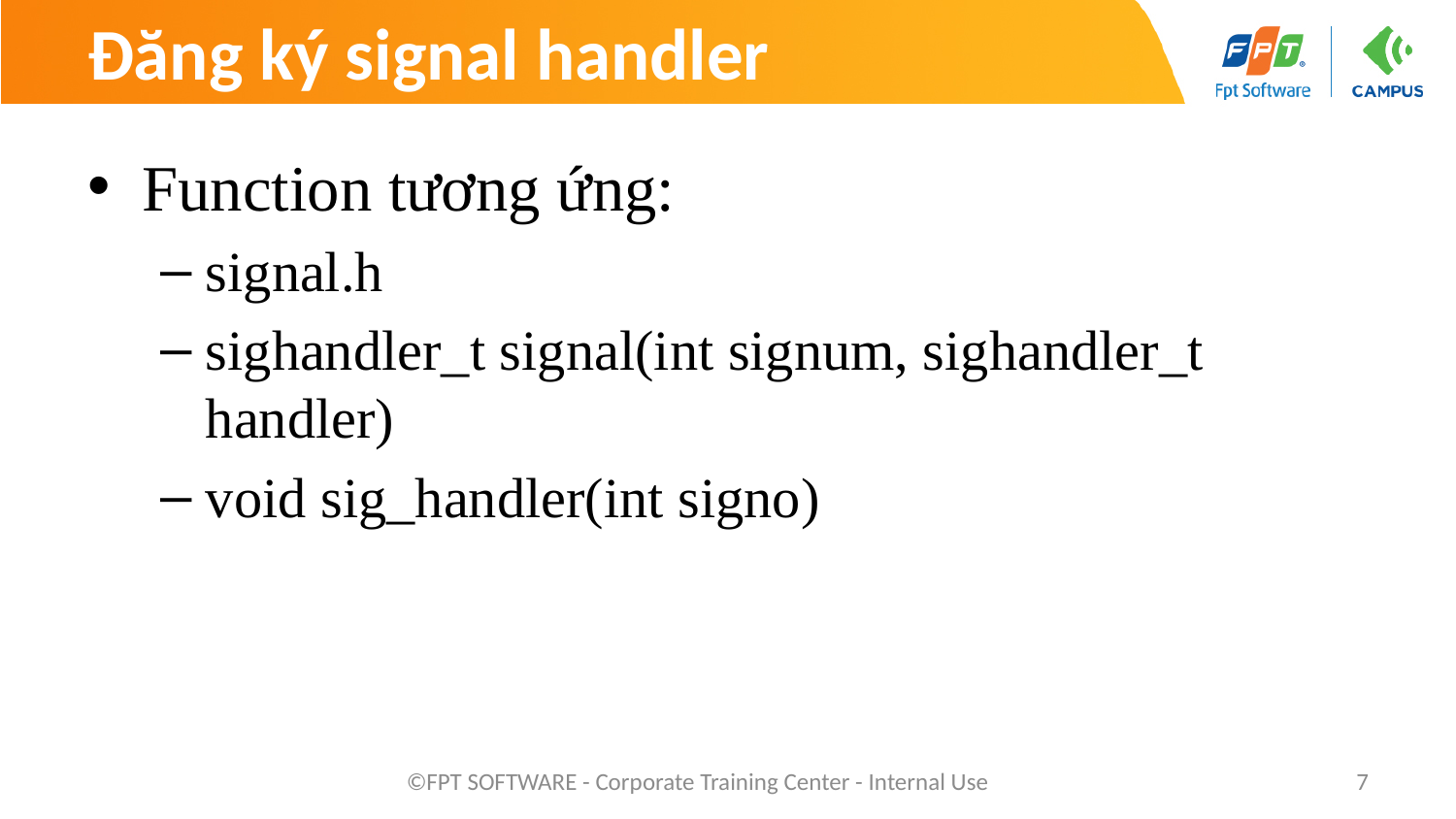

# Đăng ký signal handler
Function tương ứng:
signal.h
sighandler_t signal(int signum, sighandler_t handler)
void sig_handler(int signo)
©FPT SOFTWARE - Corporate Training Center - Internal Use
7